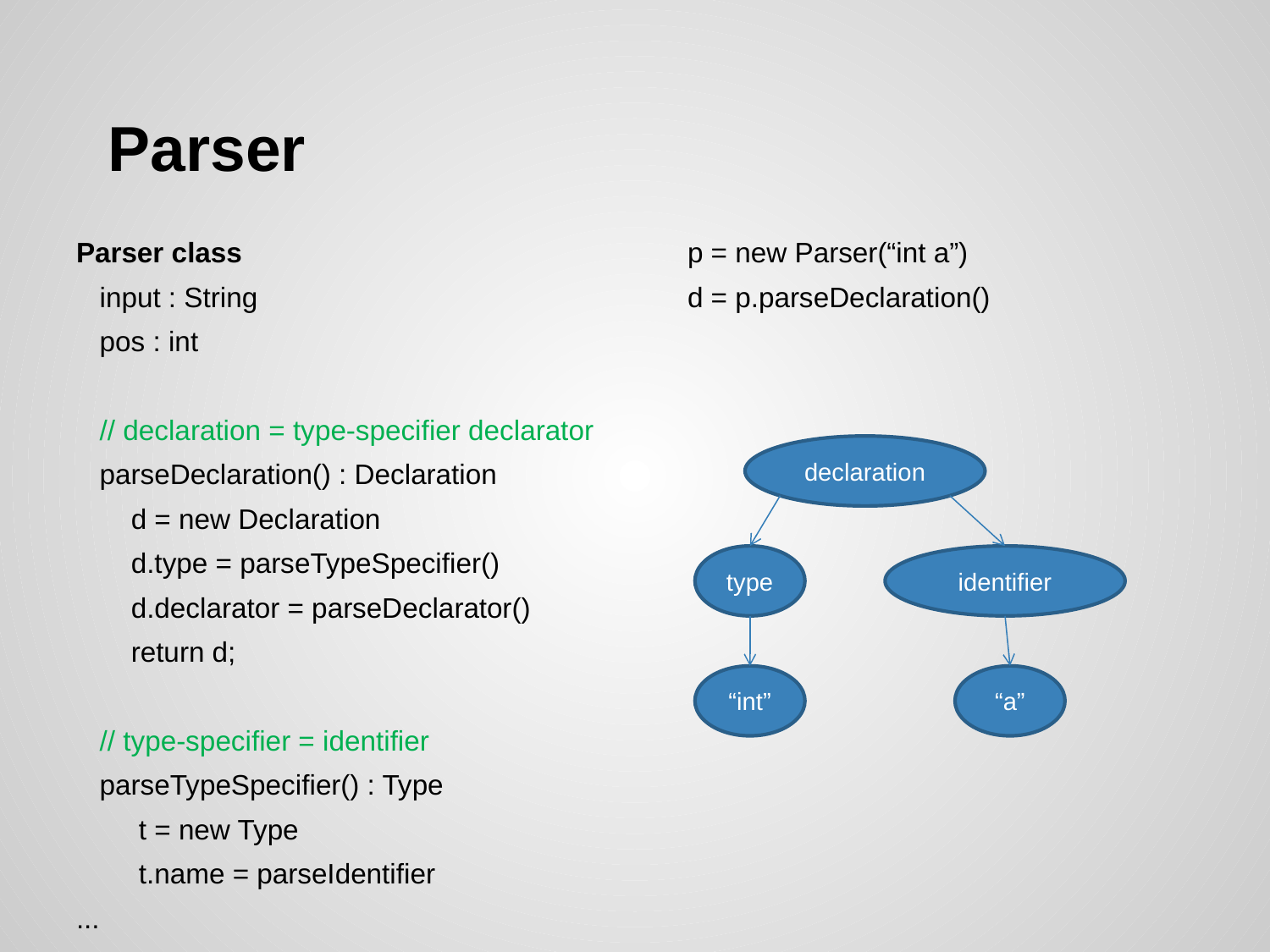

# Parser
Parser class
   input : String
   pos : int

   // declaration = type-specifier declarator
   parseDeclaration() : Declaration
       d = new Declaration
       d.type = parseTypeSpecifier()
       d.declarator = parseDeclarator()
       return d;

   // type-specifier = identifier
   parseTypeSpecifier() : Type
        t = new Type
        t.name = parseIdentifier
...
p = new Parser(“int a”)
d = p.parseDeclaration()

declaration
type
identifier
“int”
“a”